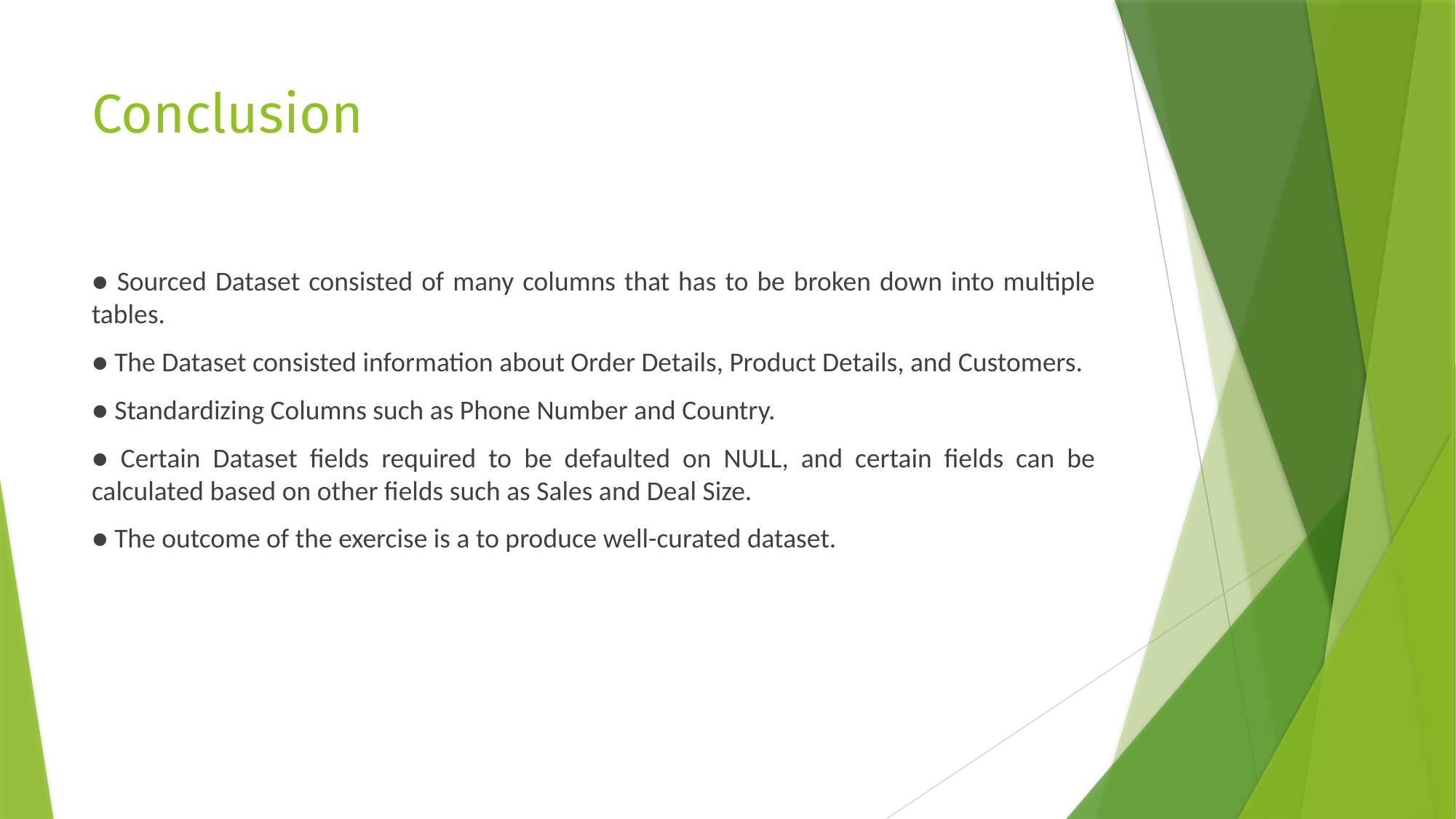

# Conclusion
● Sourced Dataset consisted of many columns that has to be broken down into multiple tables.
● The Dataset consisted information about Order Details, Product Details, and Customers.
● Standardizing Columns such as Phone Number and Country.
● Certain Dataset fields required to be defaulted on NULL, and certain fields can be calculated based on other fields such as Sales and Deal Size.
● The outcome of the exercise is a to produce well-curated dataset.